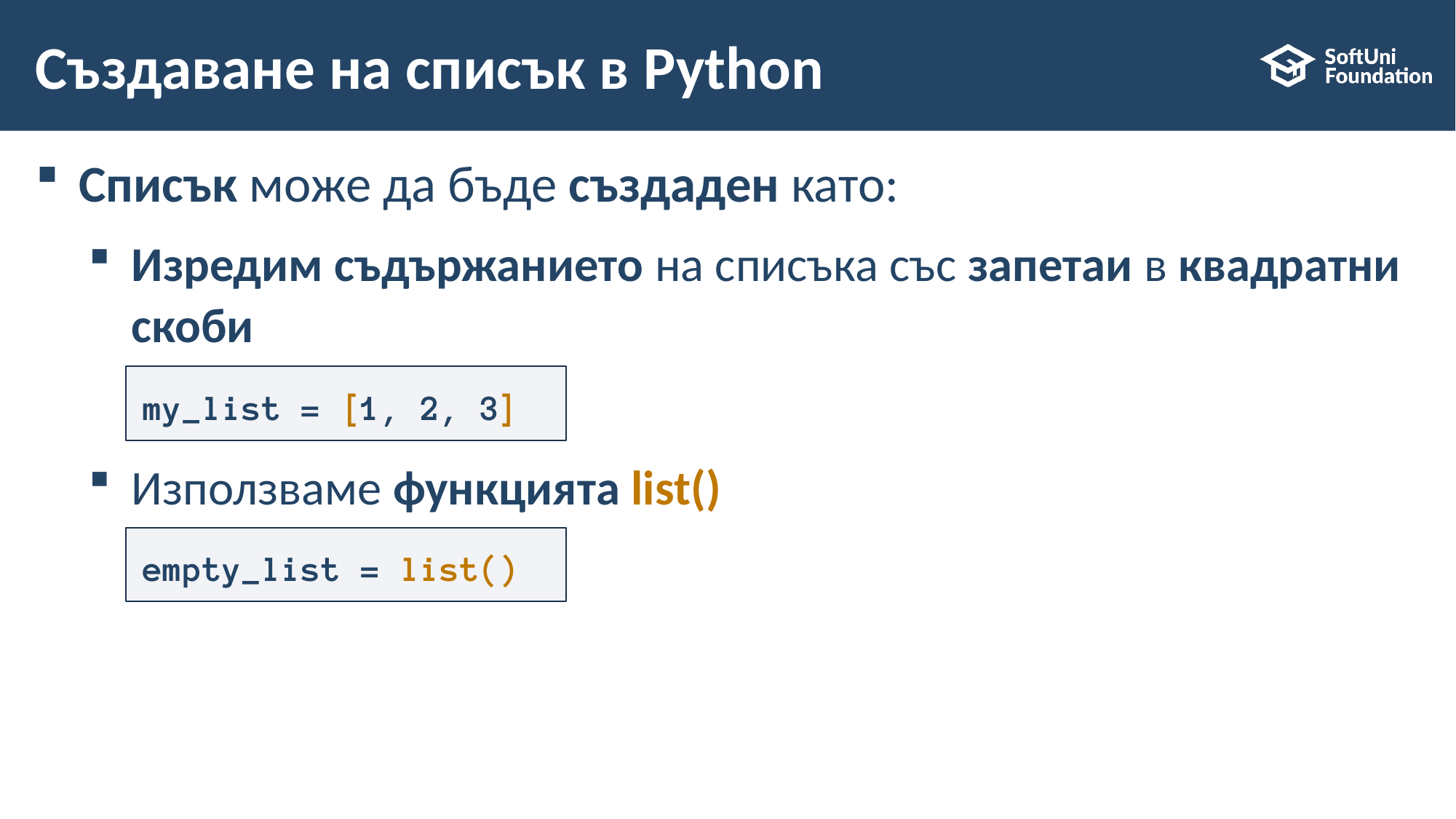

# Създаване на списък в Python
Списък може да бъде създаден като:
Изредим съдържанието на списъка със запетаи в квадратни скоби

Използваме функцията list()

my_list = [1, 2, 3]
empty_list = list()